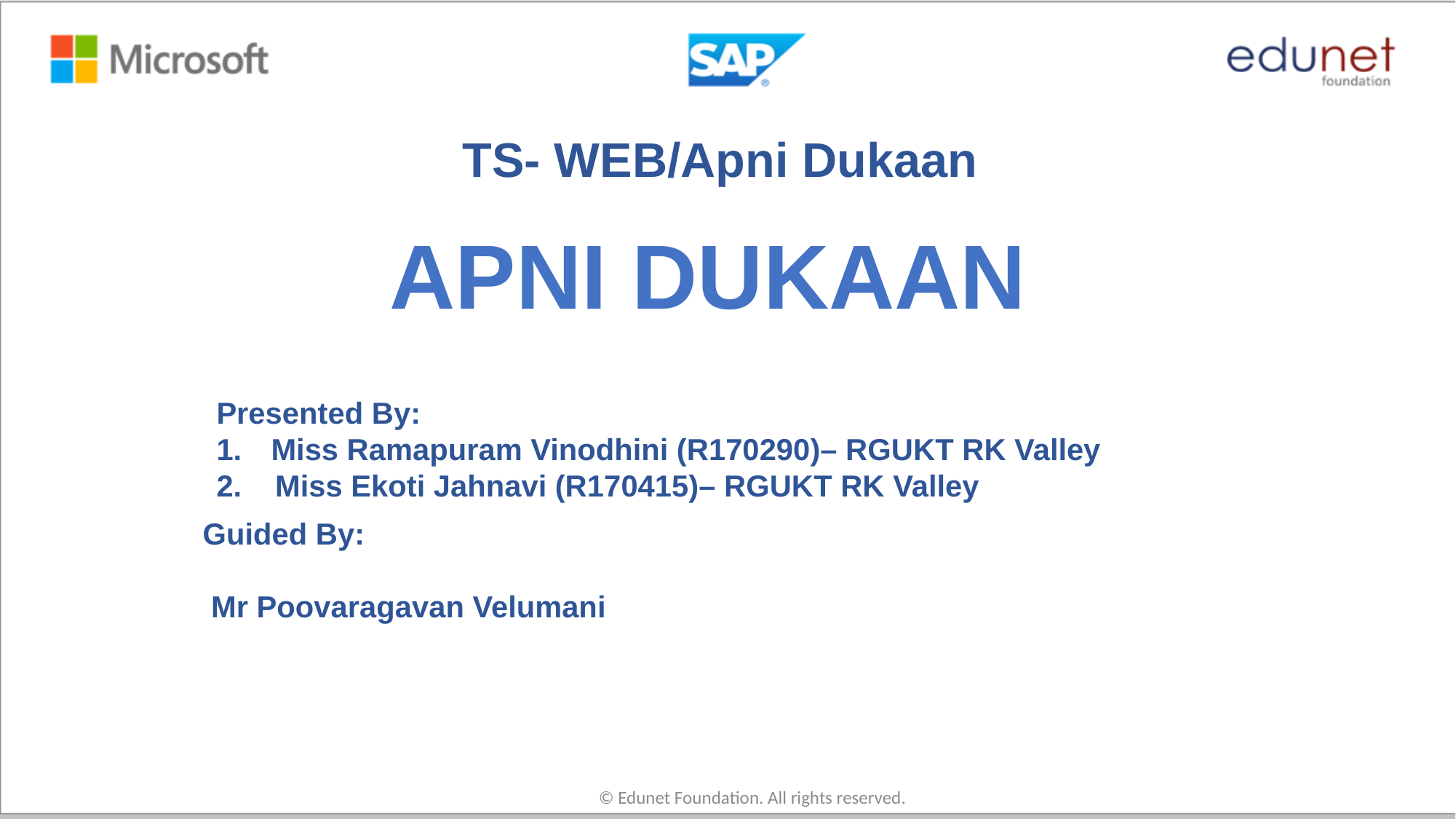

TS- WEB/Apni Dukaan
# APNI DUKAAN
Presented By:
Miss Ramapuram Vinodhini (R170290)– RGUKT RK Valley
2.    Miss Ekoti Jahnavi (R170415)– RGUKT RK Valley

Guided By:

 Mr Poovaragavan Velumani
© Edunet Foundation. All rights reserved.